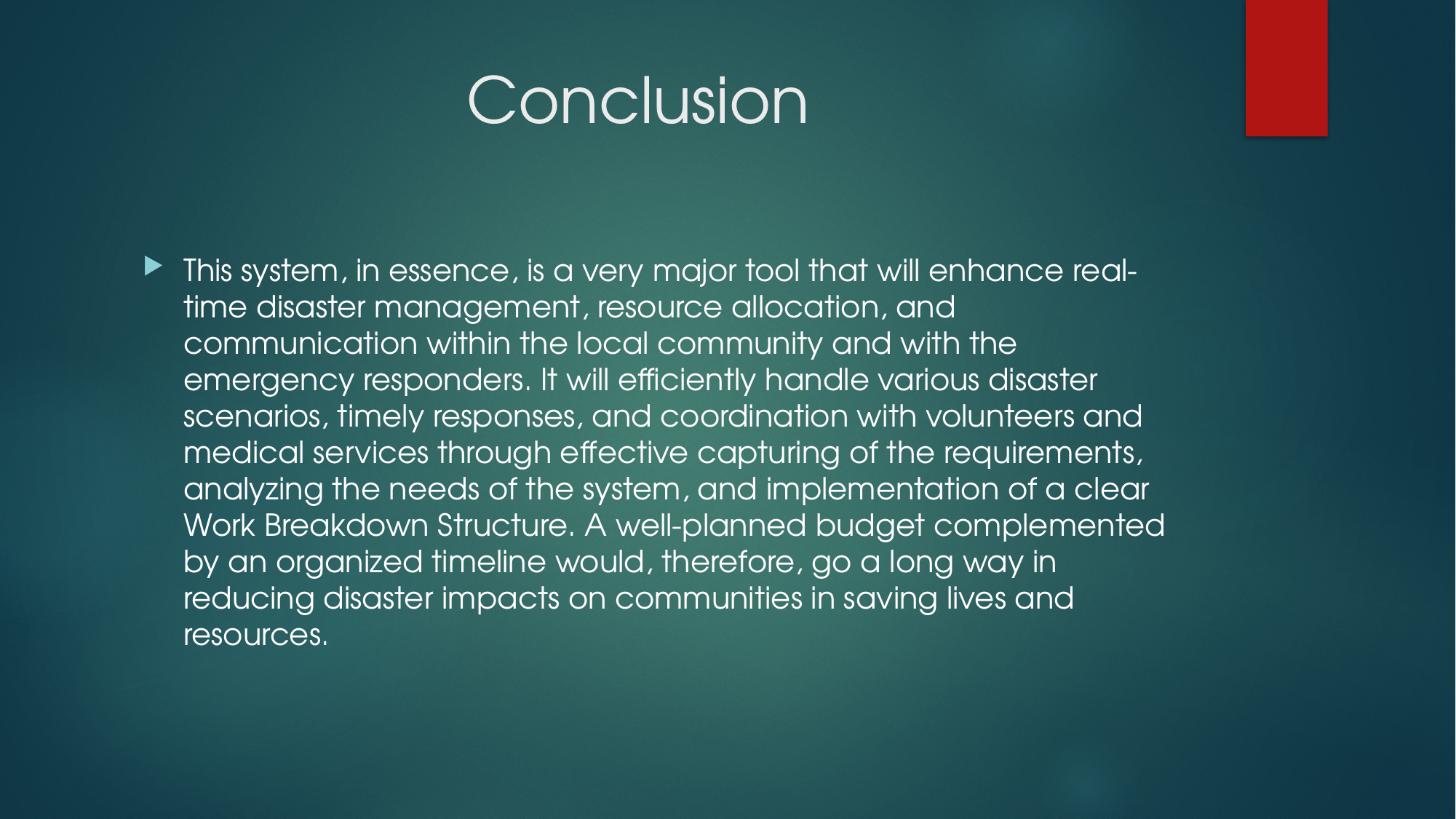

# Conclusion
This system, in essence, is a very major tool that will enhance real-time disaster management, resource allocation, and communication within the local community and with the emergency responders. It will efficiently handle various disaster scenarios, timely responses, and coordination with volunteers and medical services through effective capturing of the requirements, analyzing the needs of the system, and implementation of a clear Work Breakdown Structure. A well-planned budget complemented by an organized timeline would, therefore, go a long way in reducing disaster impacts on communities in saving lives and resources.